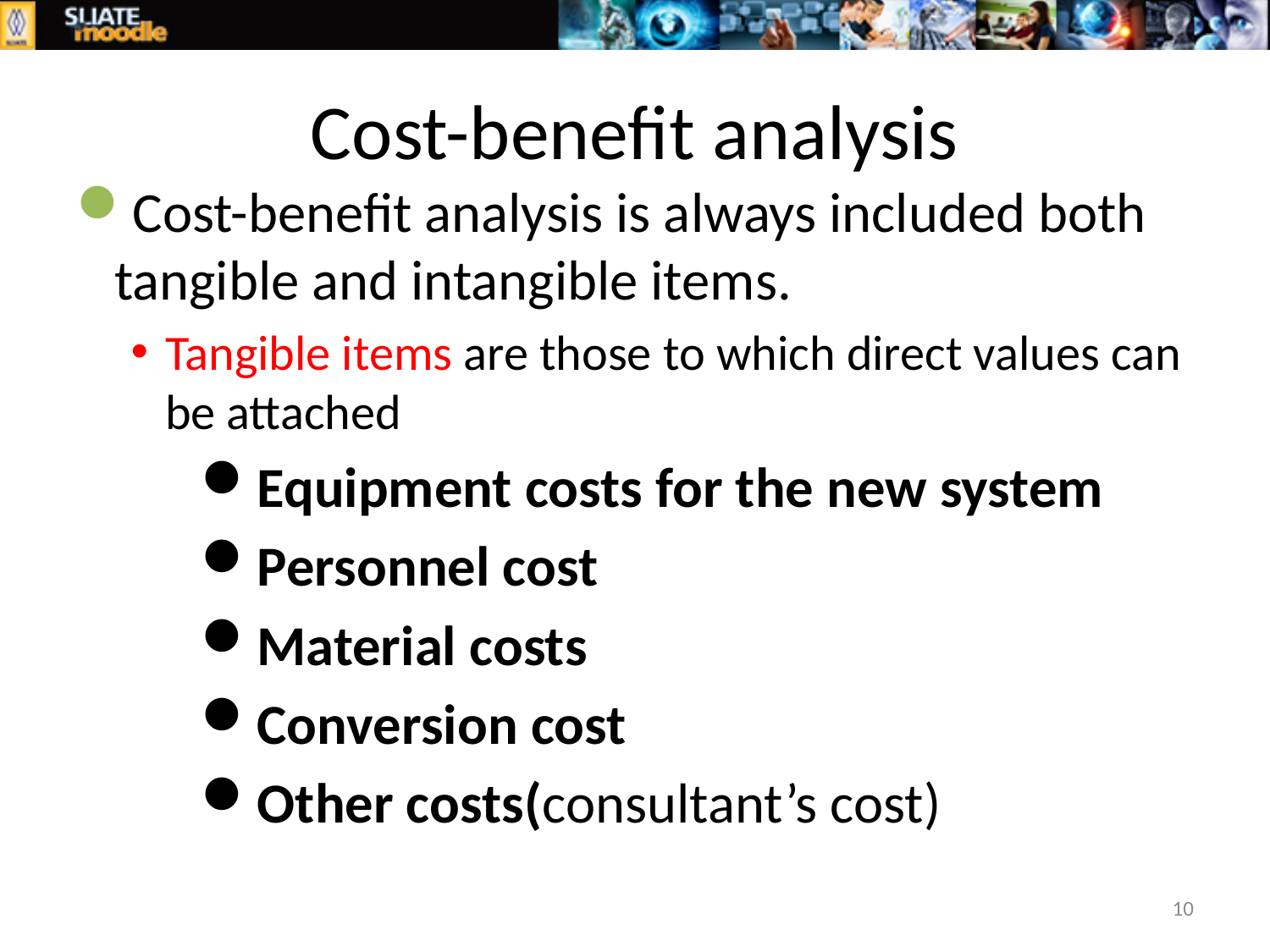

# Cost-benefit analysis
Cost-benefit analysis is always included both tangible and intangible items.
Tangible items are those to which direct values can be attached
Equipment costs for the new system
Personnel cost
Material costs
Conversion cost
Other costs(consultant’s cost)

10